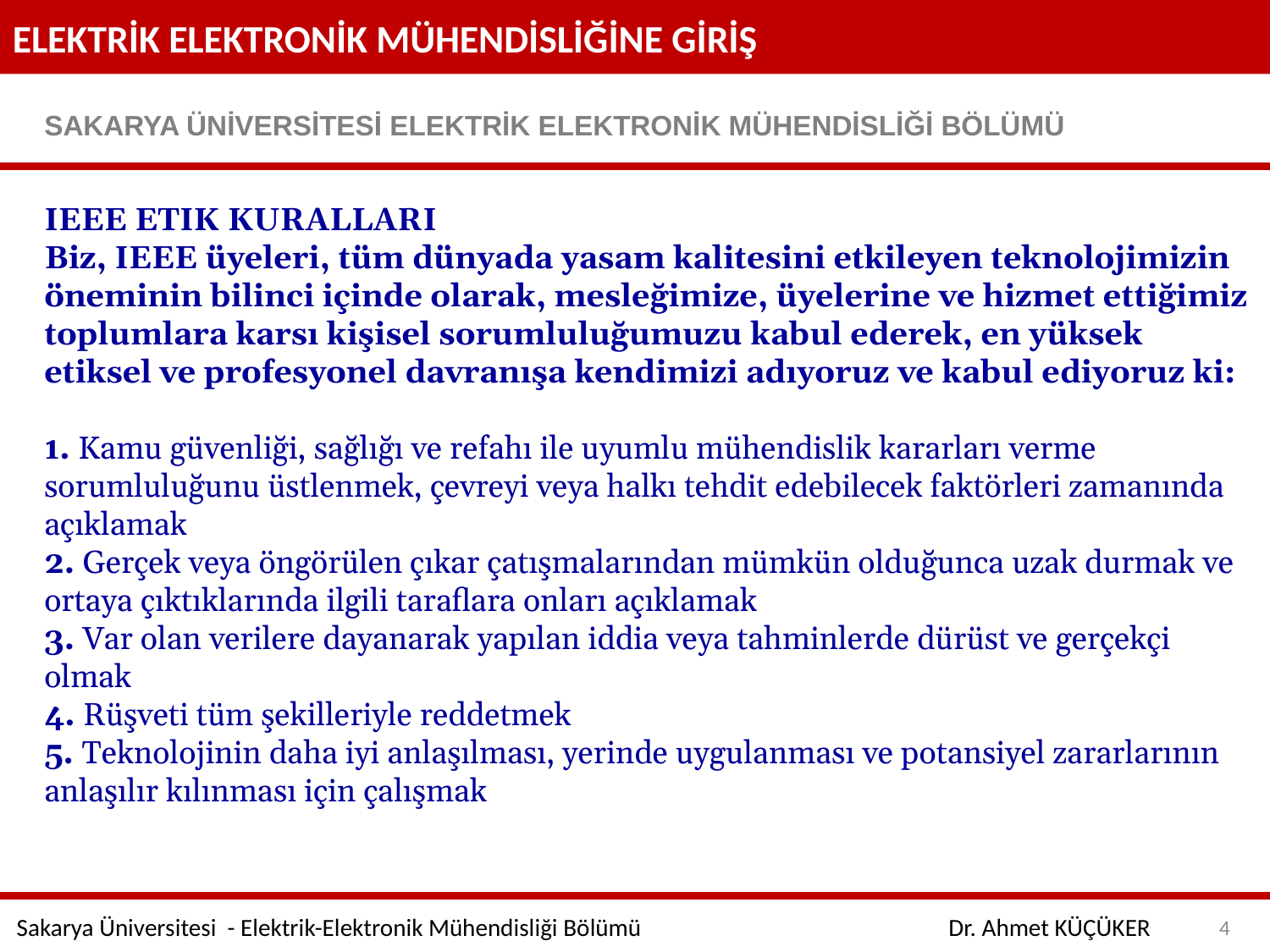

ELEKTRİK ELEKTRONİK MÜHENDİSLİĞİNE GİRİŞ

SAKARYA ÜNİVERSİTESİ ELEKTRİK ELEKTRONİK MÜHENDİSLİĞİ BÖLÜMÜ

IEEE ETIK KURALLARI
Biz, IEEE üyeleri, tüm dünyada yasam kalitesini etkileyen teknolojimizin öneminin bilinci içinde olarak, mesleğimize, üyelerine ve hizmet ettiğimiz toplumlara karsı kişisel sorumluluğumuzu kabul ederek, en yüksek etiksel ve profesyonel davranışa kendimizi adıyoruz ve kabul ediyoruz ki:

1. Kamu güvenliği, sağlığı ve refahı ile uyumlu mühendislik kararları verme sorumluluğunu üstlenmek, çevreyi veya halkı tehdit edebilecek faktörleri zamanında açıklamak
2. Gerçek veya öngörülen çıkar çatışmalarından mümkün olduğunca uzak durmak ve ortaya çıktıklarında ilgili taraflara onları açıklamak
3. Var olan verilere dayanarak yapılan iddia veya tahminlerde dürüst ve gerçekçi olmak
4. Rüşveti tüm şekilleriyle reddetmek
5. Teknolojinin daha iyi anlaşılması, yerinde uygulanması ve potansiyel zararlarının anlaşılır kılınması için çalışmak
4
Sakarya Üniversitesi  - Elektrik-Elektronik Mühendisliği Bölümü
Dr. Ahmet KÜÇÜKER